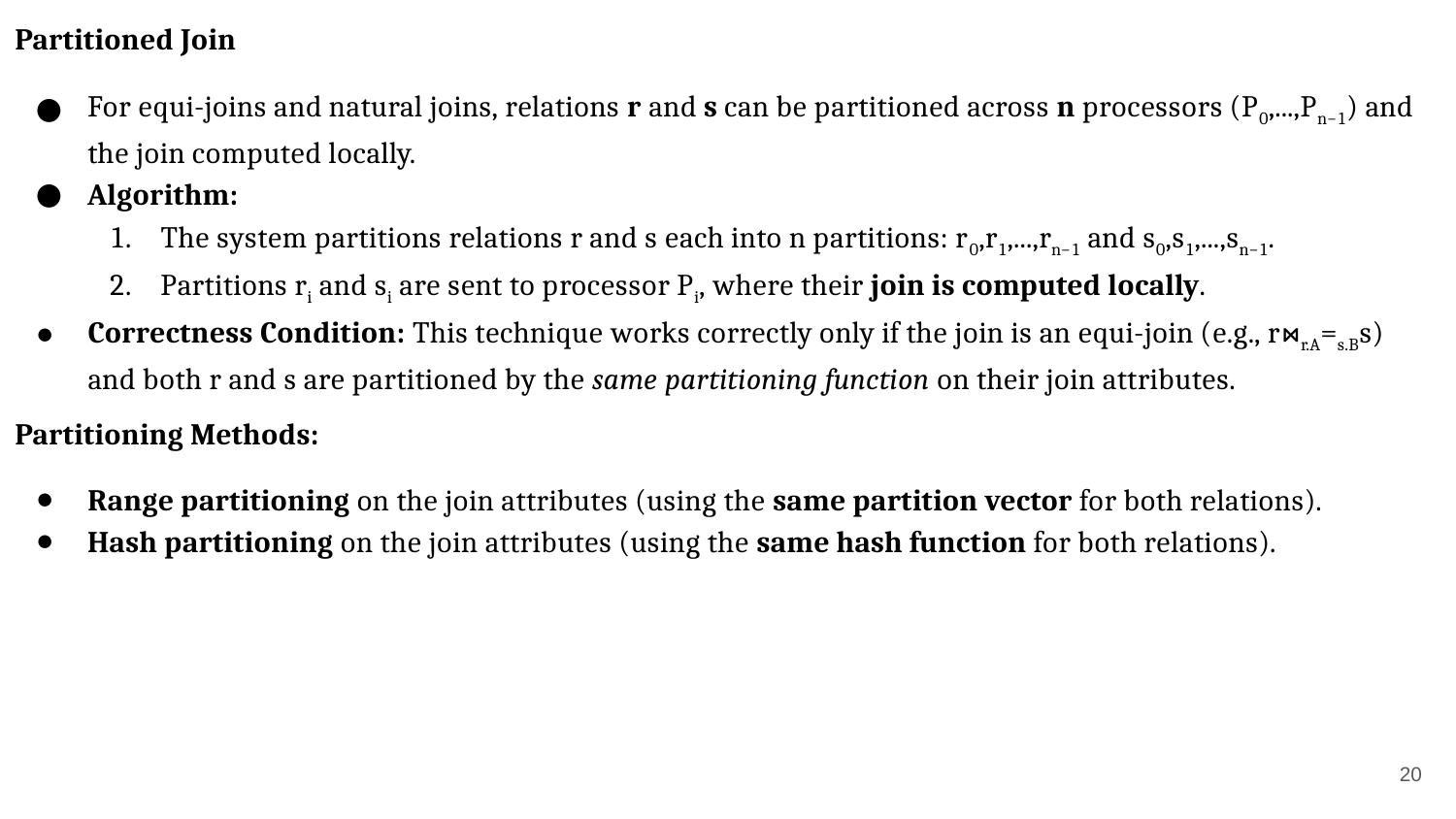

Partitioned Join
For equi-joins and natural joins, relations r and s can be partitioned across n processors (P0​,...,Pn−1​) and the join computed locally.
Algorithm:
The system partitions relations r and s each into n partitions: r0​,r1​,...,rn−1​ and s0​,s1​,...,sn−1​.
Partitions ri​ and si​ are sent to processor Pi​, where their join is computed locally.
Correctness Condition: This technique works correctly only if the join is an equi-join (e.g., r⋈r.A=s.B​s) and both r and s are partitioned by the same partitioning function on their join attributes.
Partitioning Methods:
Range partitioning on the join attributes (using the same partition vector for both relations).
Hash partitioning on the join attributes (using the same hash function for both relations).
20